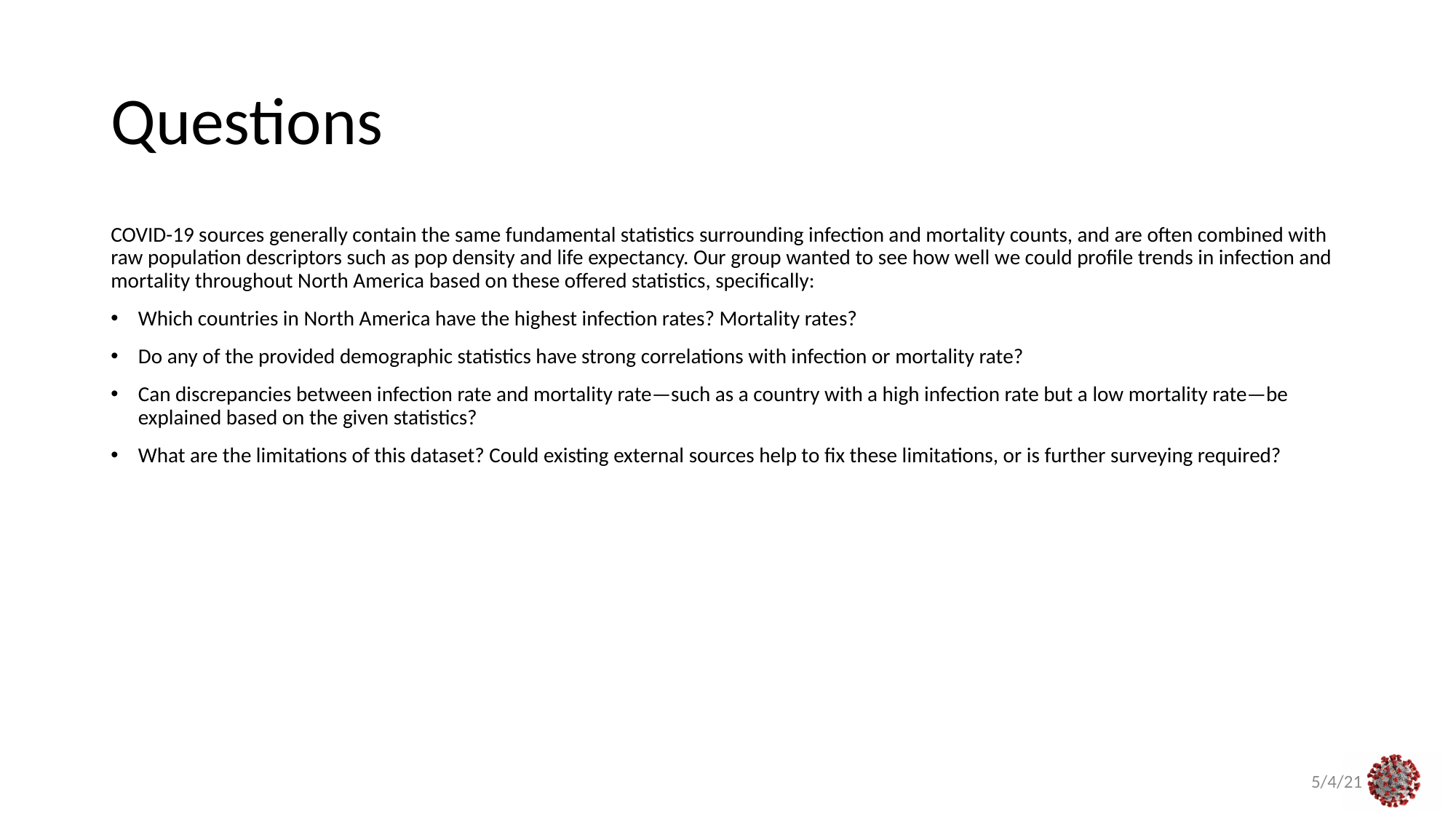

# Questions
COVID-19 sources generally contain the same fundamental statistics surrounding infection and mortality counts, and are often combined with raw population descriptors such as pop density and life expectancy. Our group wanted to see how well we could profile trends in infection and mortality throughout North America based on these offered statistics, specifically:
Which countries in North America have the highest infection rates? Mortality rates?
Do any of the provided demographic statistics have strong correlations with infection or mortality rate?
Can discrepancies between infection rate and mortality rate—such as a country with a high infection rate but a low mortality rate—be explained based on the given statistics?
What are the limitations of this dataset? Could existing external sources help to fix these limitations, or is further surveying required?

5/4/21